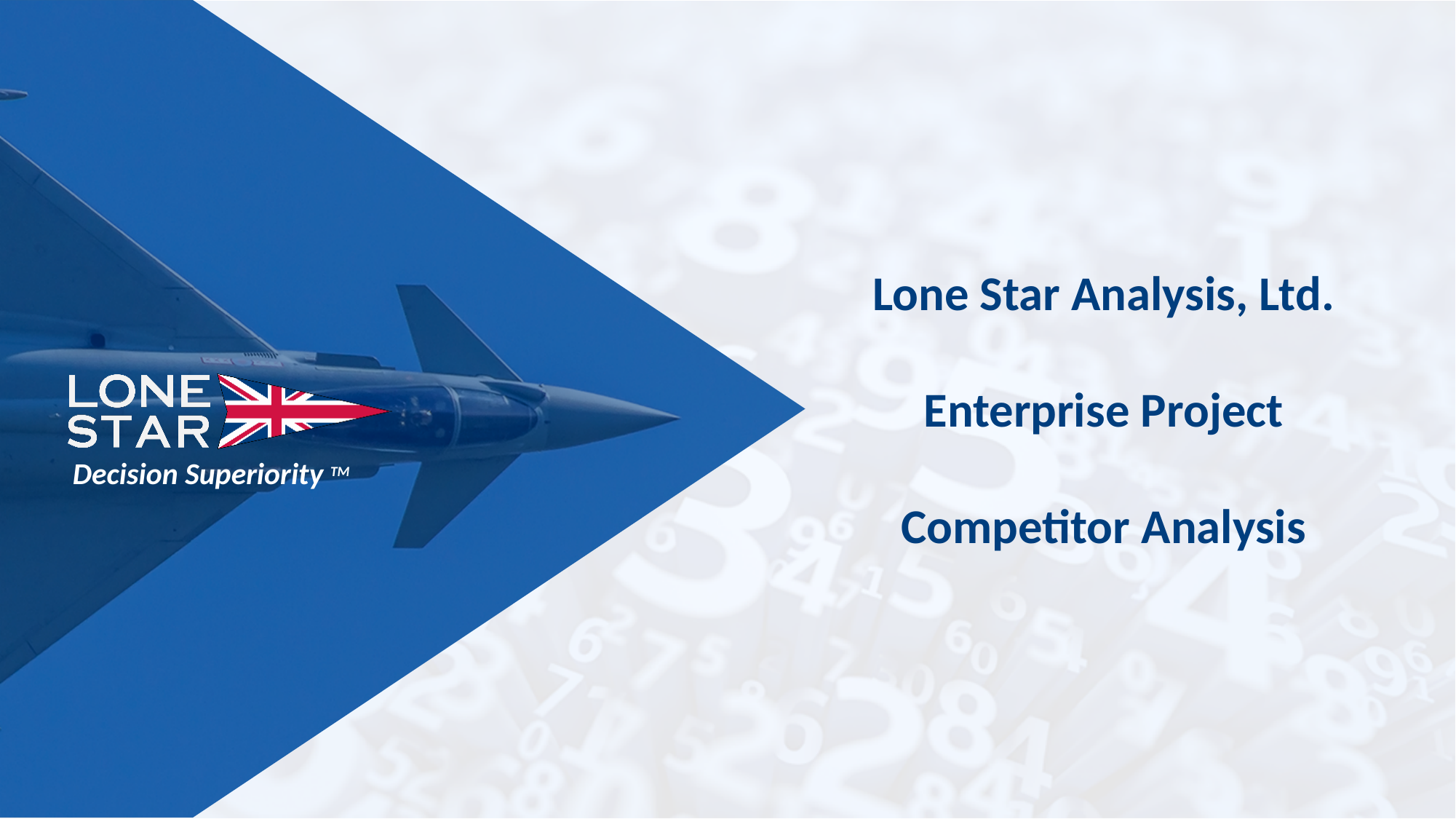

Lone Star Analysis, Ltd.
Enterprise Project

Competitor Analysis